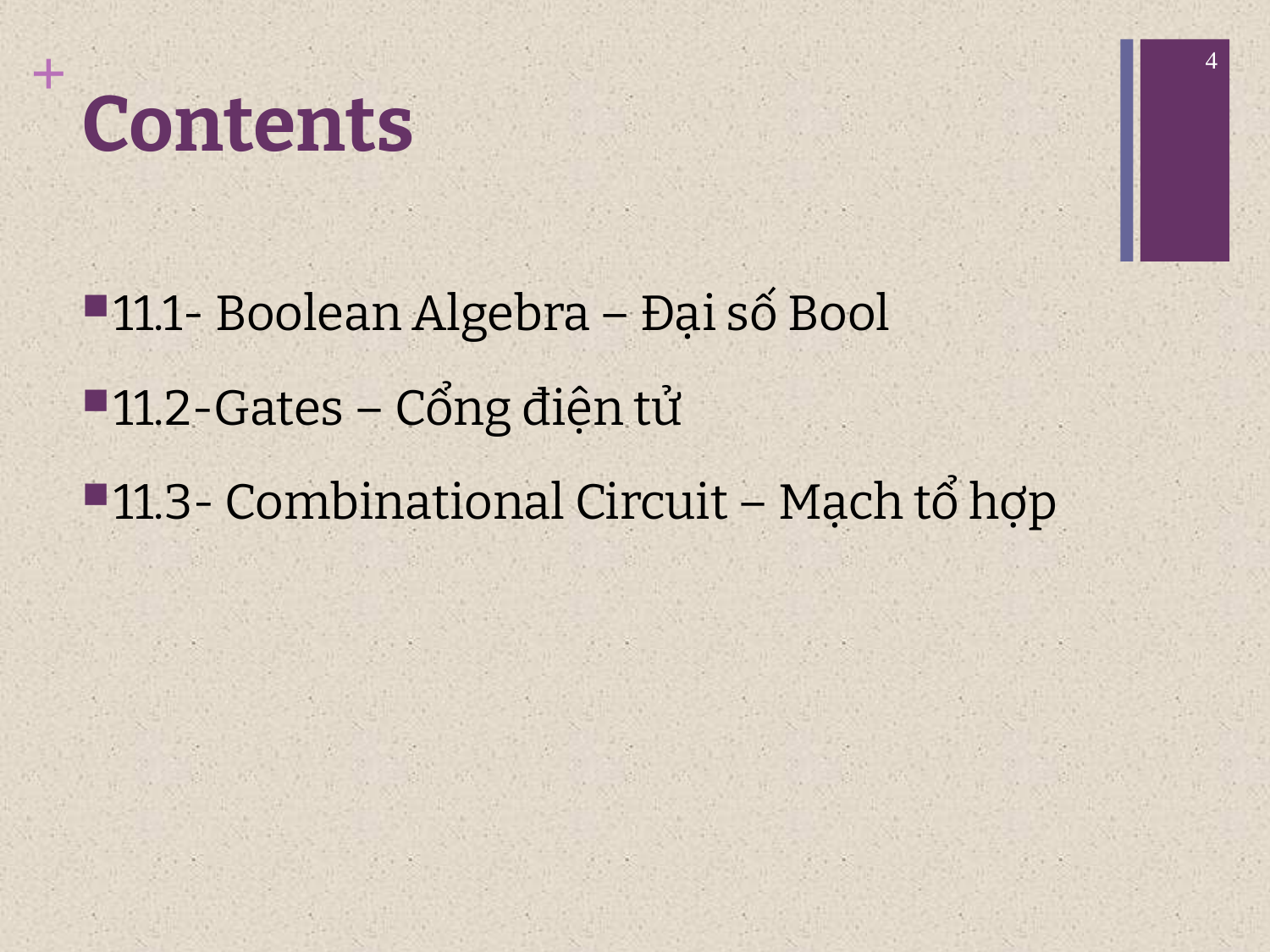

4
# Contents
11.1- Boolean Algebra – Đại số Bool
11.2-Gates – Cổng điện tử
11.3- Combinational Circuit – Mạch tổ hợp